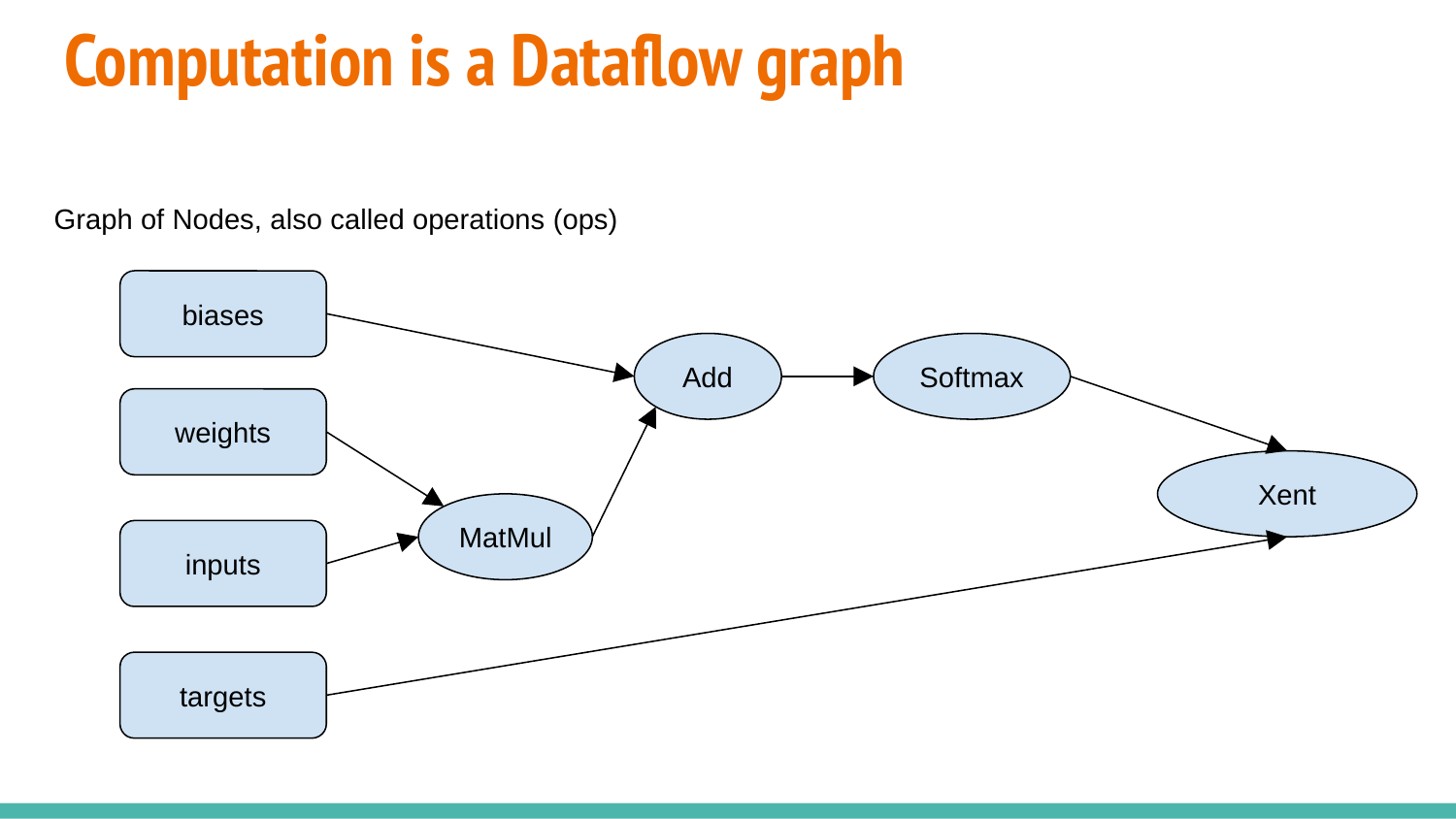

# Computation is a Dataflow graph

Graph of Nodes, also called operations (ops)

biases
Add
Softmax
weights
Xent
MatMul
inputs
targets